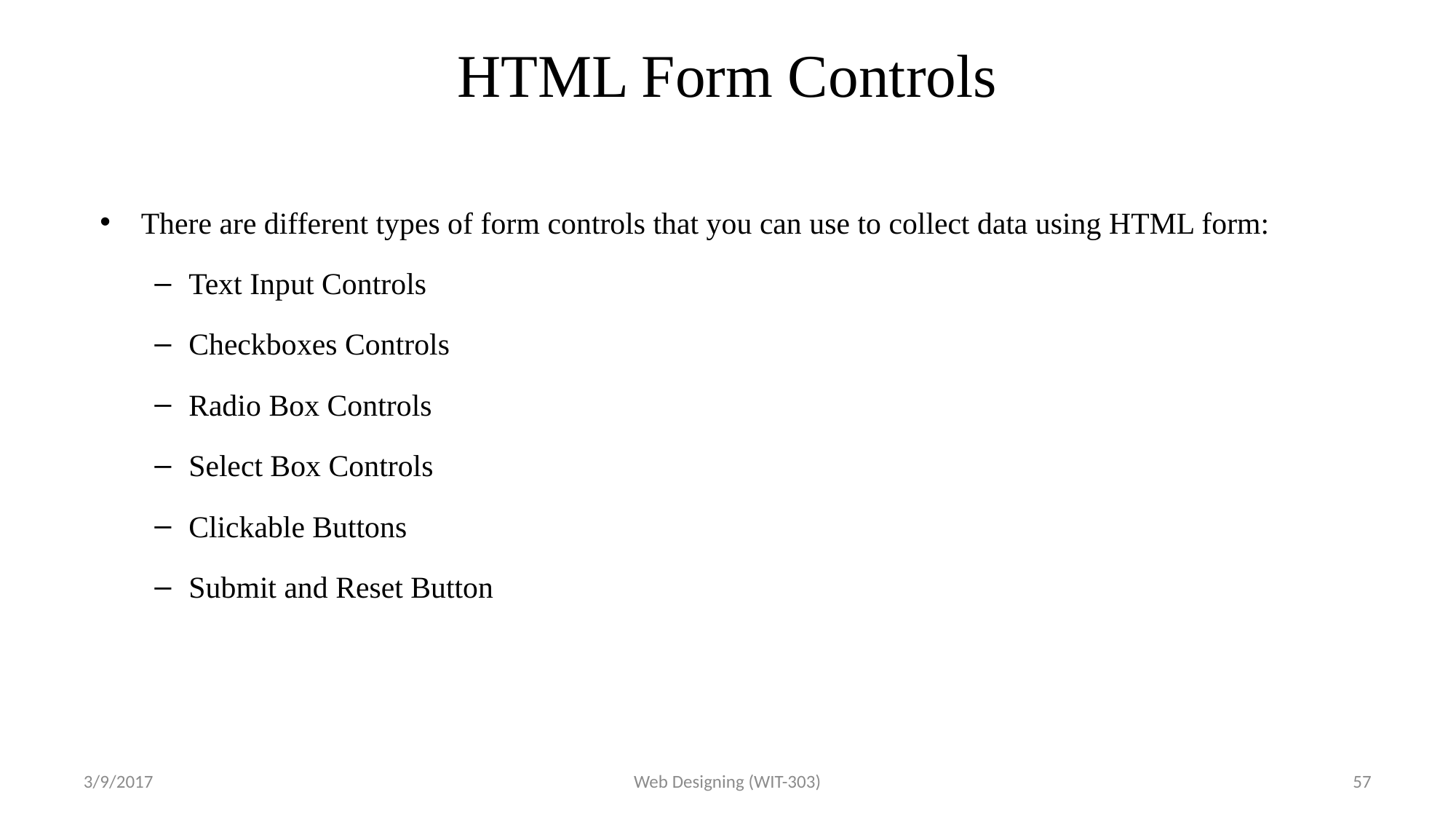

# HTML Form Controls

There are different types of form controls that you can use to collect data using HTML form:
Text Input Controls
Checkboxes Controls
Radio Box Controls
Select Box Controls
Clickable Buttons
Submit and Reset Button
3/9/2017
Web Designing (WIT-303)
57